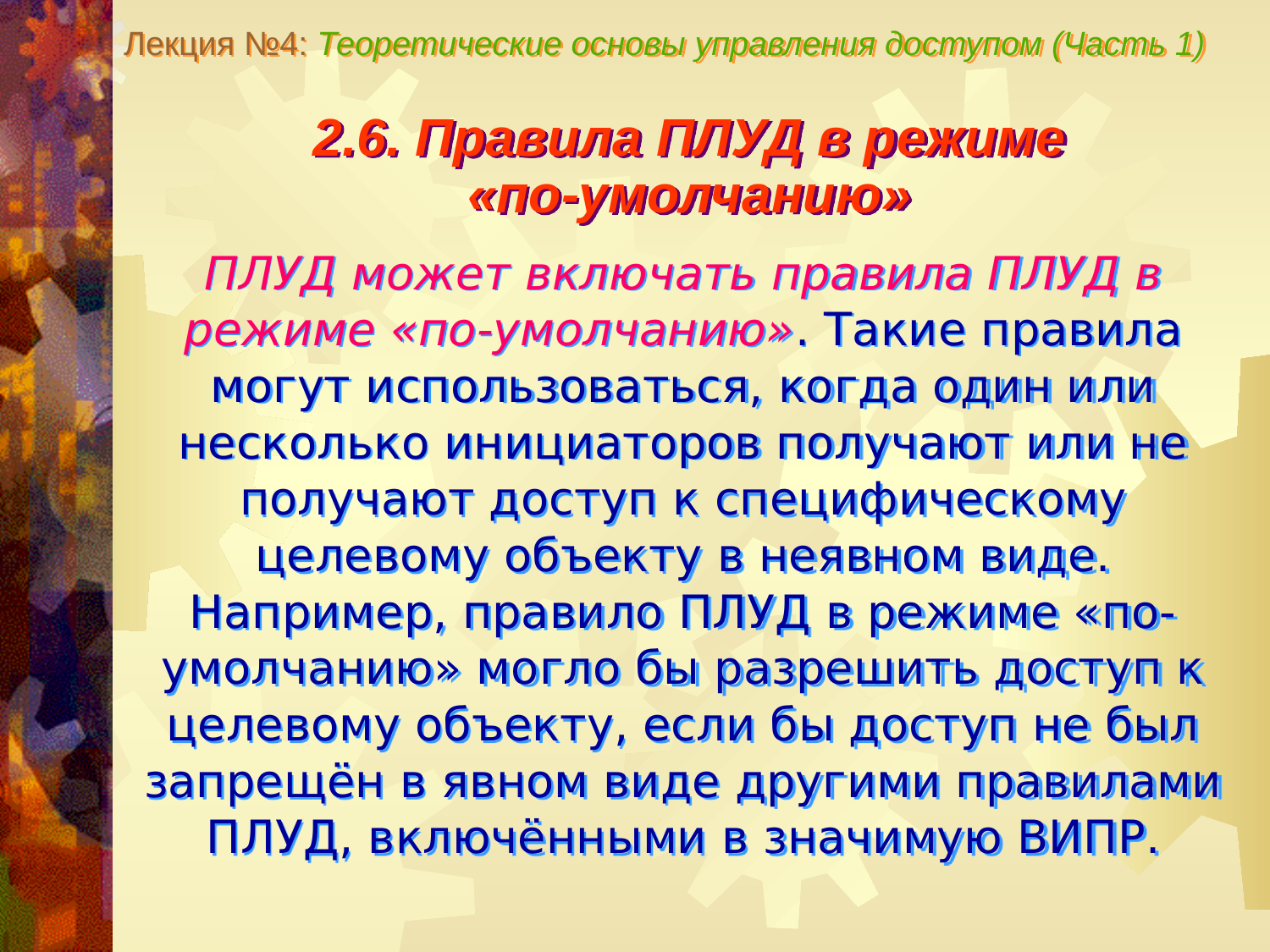

Лекция №4: Теоретические основы управления доступом (Часть 1)
2.6. Правила ПЛУД в режиме
«по-умолчанию»
ПЛУД может включать правила ПЛУД в режиме «по-умолчанию». Такие правила могут использоваться, когда один или несколько инициаторов получают или не получают доступ к специфическому целевому объекту в неявном виде. Например, правило ПЛУД в режиме «по-умолчанию» могло бы разрешить доступ к целевому объекту, если бы доступ не был запрещён в явном виде другими правилами ПЛУД, включёнными в значимую ВИПР.